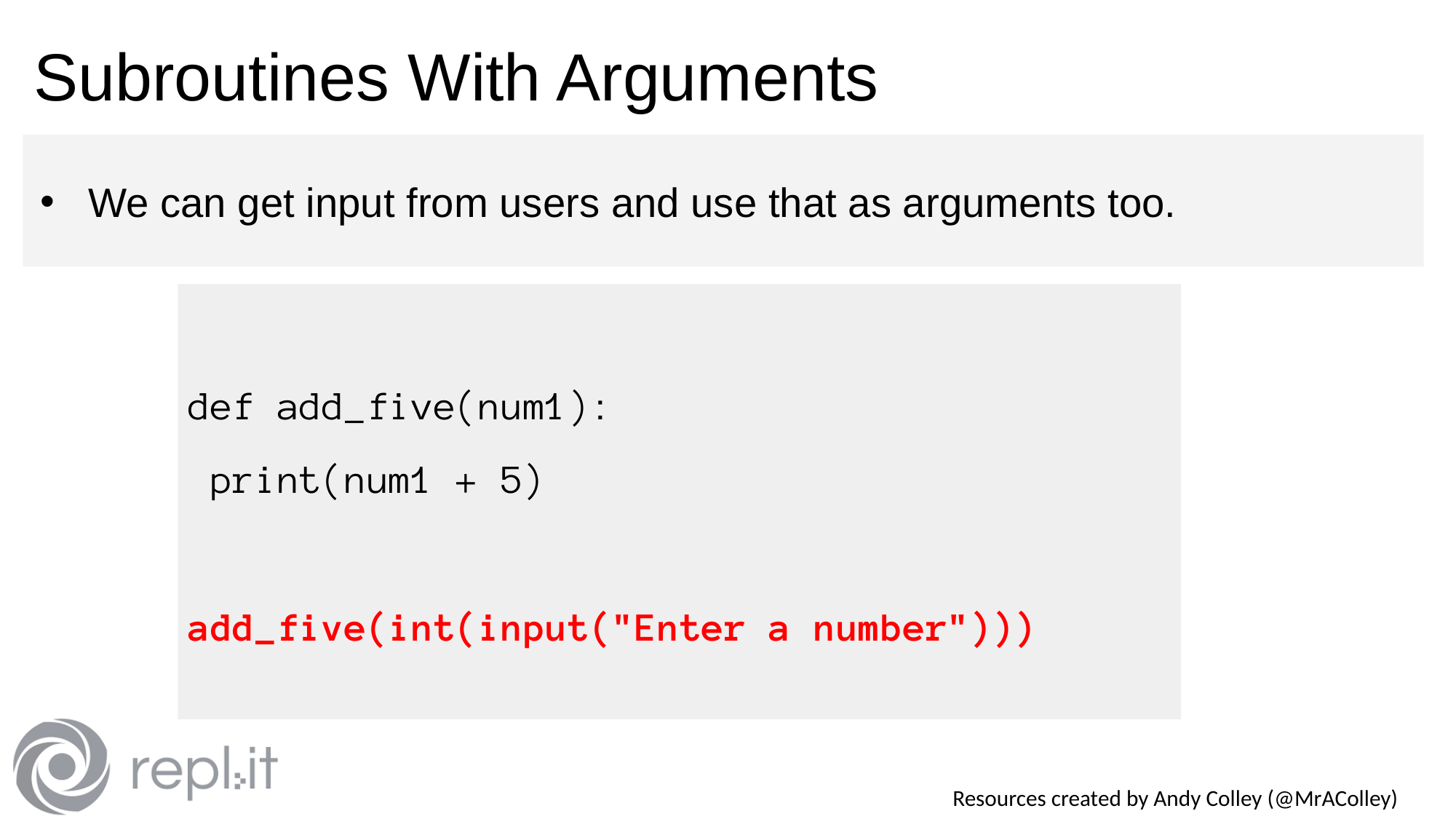

# Subroutines With Arguments
We can get input from users and use that as arguments too.
def add_five(num1):
 print(num1 + 5)

add_five(int(input("Enter a number")))